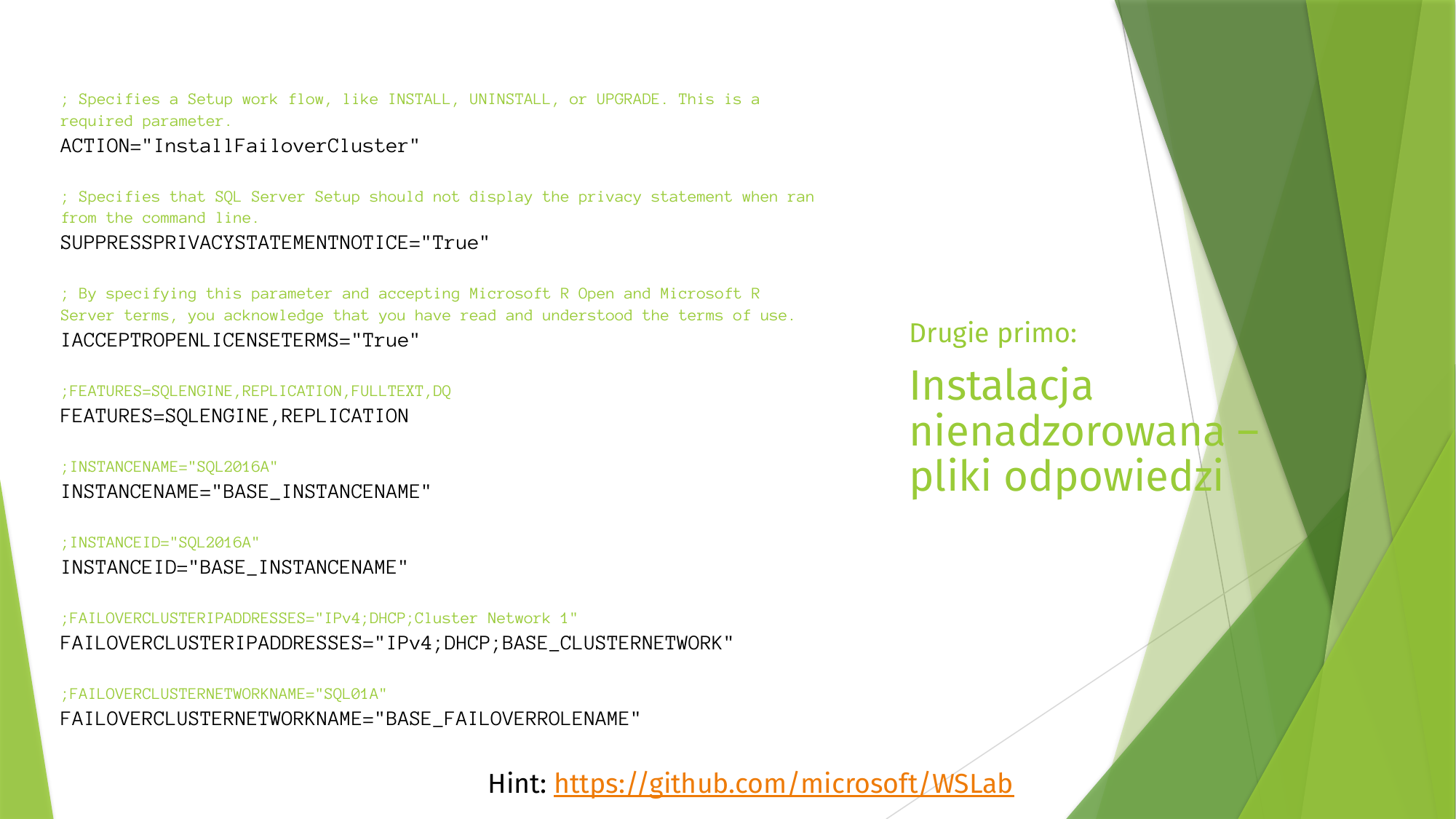

# ; Specifies a Setup work flow, like INSTALL, UNINSTALL, or UPGRADE. This is a required parameter. ACTION="InstallFailoverCluster" ; Specifies that SQL Server Setup should not display the privacy statement when ran from the command line. SUPPRESSPRIVACYSTATEMENTNOTICE="True" ; By specifying this parameter and accepting Microsoft R Open and Microsoft R Server terms, you acknowledge that you have read and understood the terms of use. IACCEPTROPENLICENSETERMS="True" ;FEATURES=SQLENGINE,REPLICATION,FULLTEXT,DQ FEATURES=SQLENGINE,REPLICATION ;INSTANCENAME="SQL2016A" INSTANCENAME="BASE_INSTANCENAME" ;INSTANCEID="SQL2016A" INSTANCEID="BASE_INSTANCENAME" ;FAILOVERCLUSTERIPADDRESSES="IPv4;DHCP;Cluster Network 1" FAILOVERCLUSTERIPADDRESSES="IPv4;DHCP;BASE_CLUSTERNETWORK" ;FAILOVERCLUSTERNETWORKNAME="SQL01A" FAILOVERCLUSTERNETWORKNAME="BASE_FAILOVERROLENAME"
Drugie primo:
Instalacja nienadzorowana – pliki odpowiedzi
Hint: https://github.com/microsoft/WSLab